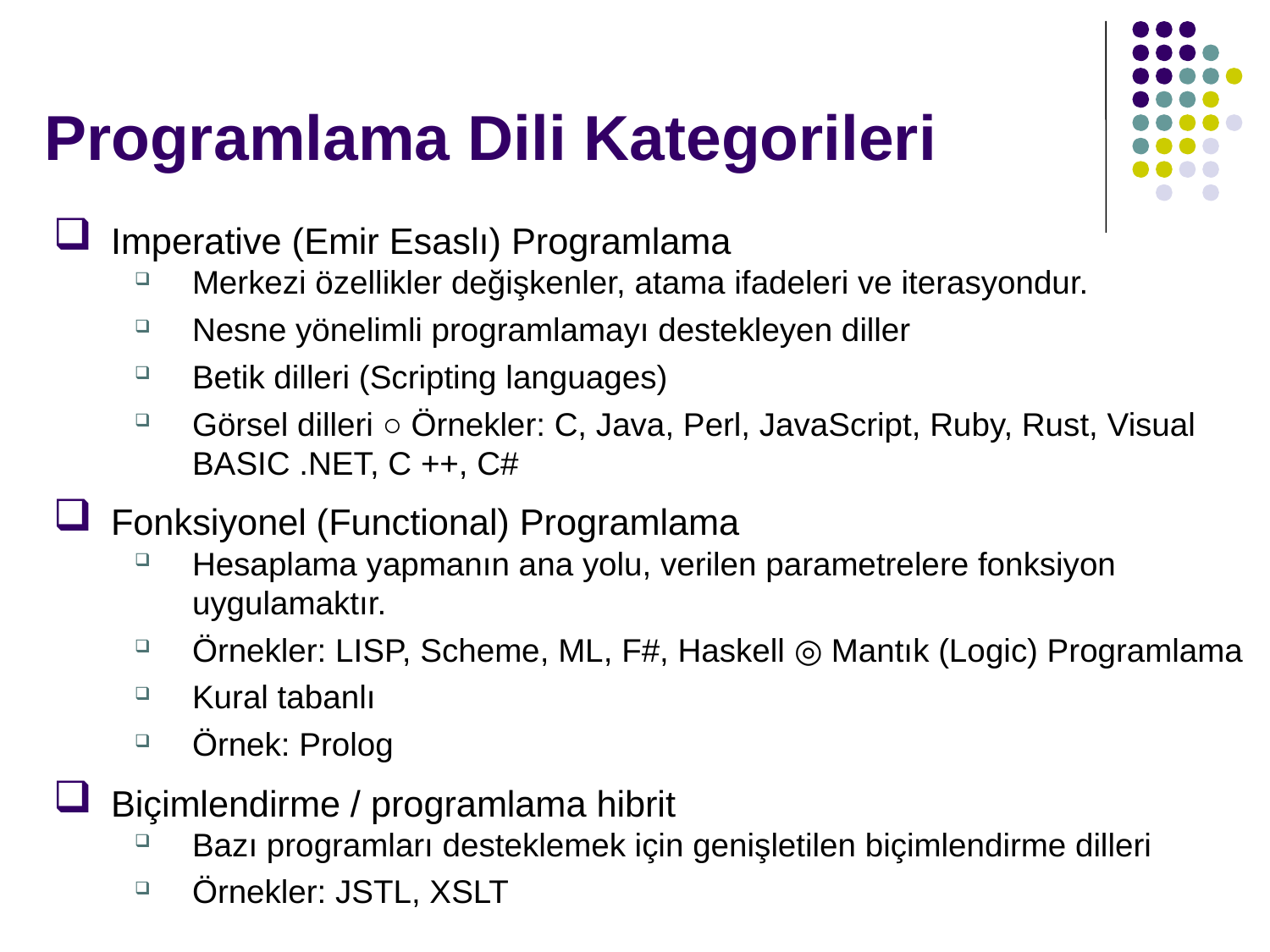

# Programlama Dili Kategorileri
Imperative (Emir Esaslı) Programlama
Merkezi özellikler değişkenler, atama ifadeleri ve iterasyondur.
Nesne yönelimli programlamayı destekleyen diller
Betik dilleri (Scripting languages)
Görsel dilleri ○ Örnekler: C, Java, Perl, JavaScript, Ruby, Rust, Visual BASIC .NET, C ++, C#
Fonksiyonel (Functional) Programlama
Hesaplama yapmanın ana yolu, verilen parametrelere fonksiyon uygulamaktır.
Örnekler: LISP, Scheme, ML, F#, Haskell ◎ Mantık (Logic) Programlama
Kural tabanlı
Örnek: Prolog
Biçimlendirme / programlama hibrit
Bazı programları desteklemek için genişletilen biçimlendirme dilleri
Örnekler: JSTL, XSLT